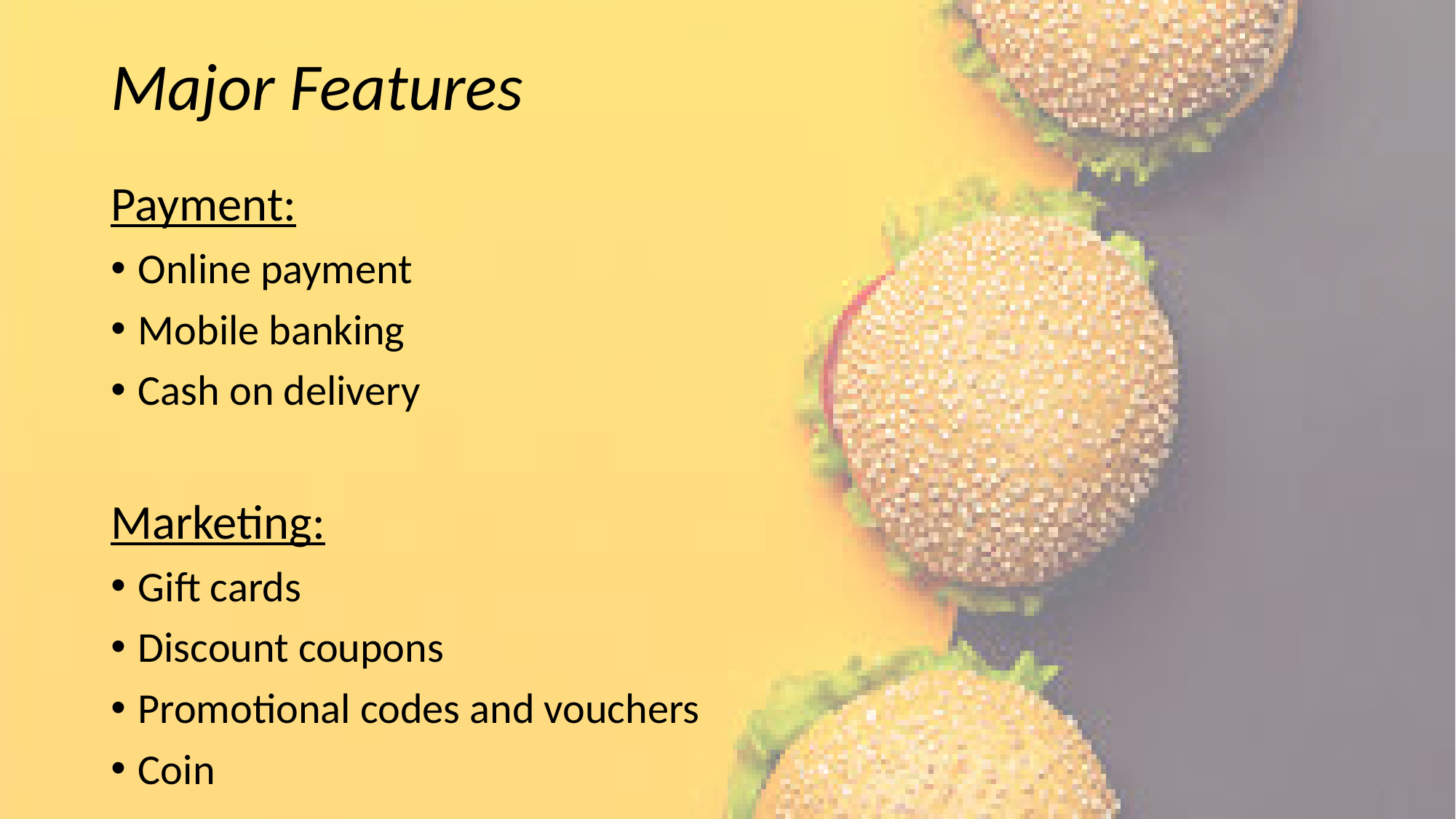

# Major Features
Payment:
Online payment
Mobile banking
Cash on delivery

Marketing:
Gift cards
Discount coupons
Promotional codes and vouchers
Coin